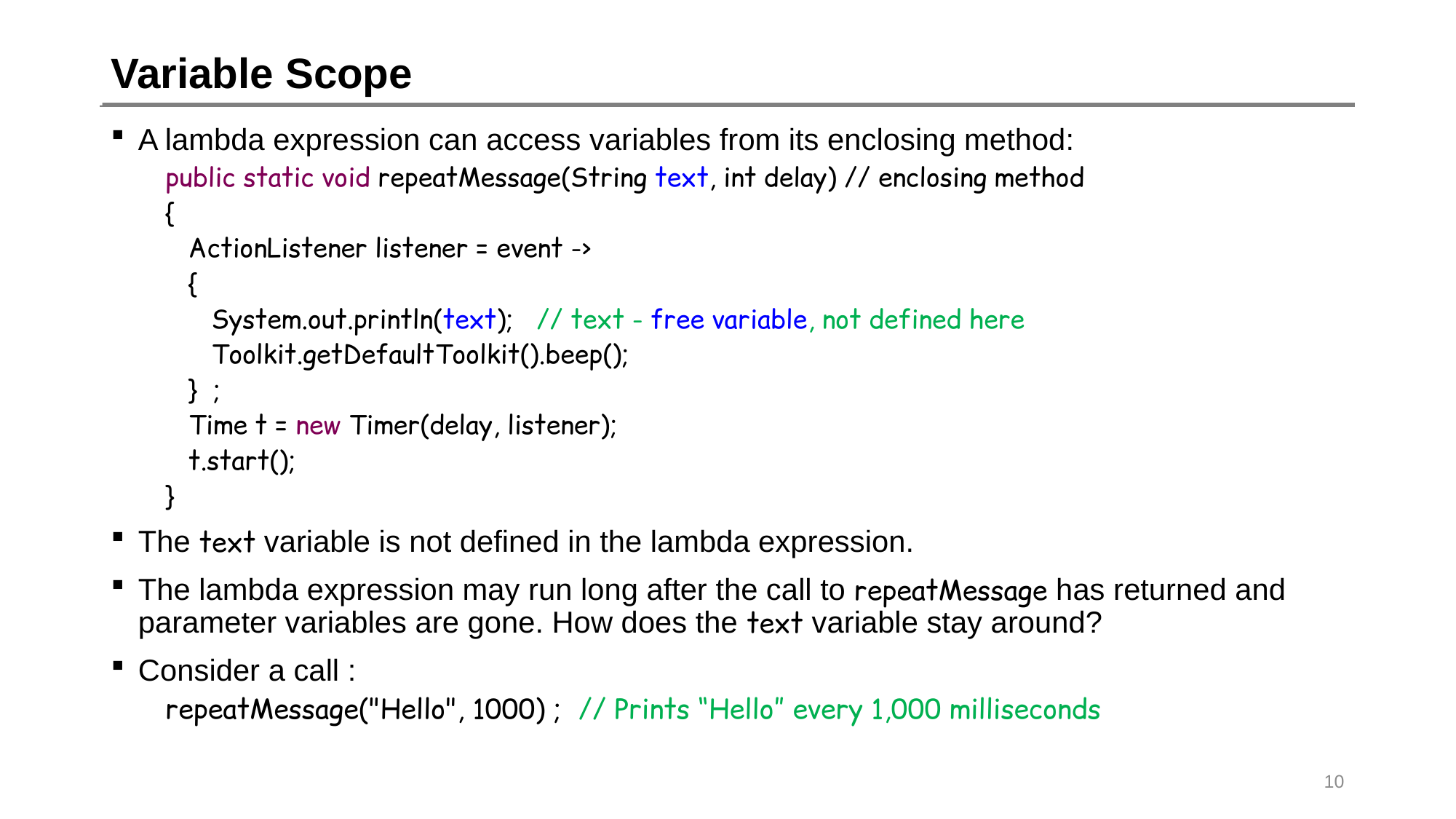

# Variable Scope
A lambda expression can access variables from its enclosing method:
public static void repeatMessage(String text, int delay) // enclosing method
{
   ActionListener listener = event ->
   {
      System.out.println(text);   // text - free variable, not defined here
      Toolkit.getDefaultToolkit().beep();
   }  ;
   Time t = new Timer(delay, listener);
   t.start();
}
The text variable is not defined in the lambda expression.
The lambda expression may run long after the call to repeatMessage has returned and parameter variables are gone. How does the text variable stay around?
Consider a call :
repeatMessage("Hello", 1000) ;  // Prints “Hello” every 1,000 milliseconds
10